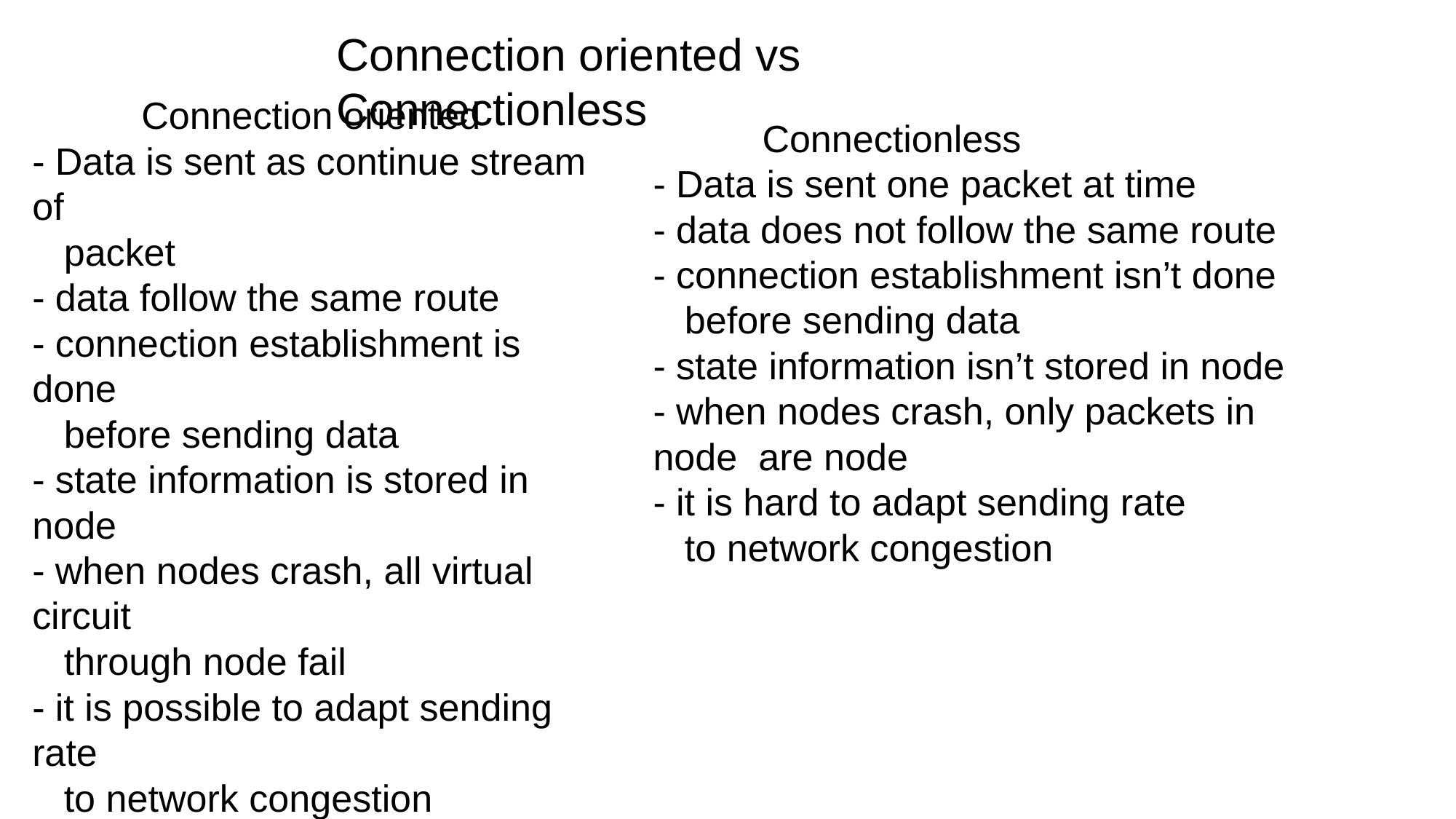

Connection oriented vs Connectionless
	Connection oriented
- Data is sent as continue stream of
   packet
- data follow the same route
- connection establishment is done
   before sending data
- state information is stored in node
- when nodes crash, all virtual circuit
   through node fail
- it is possible to adapt sending rate
   to network congestion
	Connectionless
- Data is sent one packet at time
- data does not follow the same route
- connection establishment isn’t done
   before sending data
- state information isn’t stored in node
- when nodes crash, only packets in node  are node
- it is hard to adapt sending rate
   to network congestion